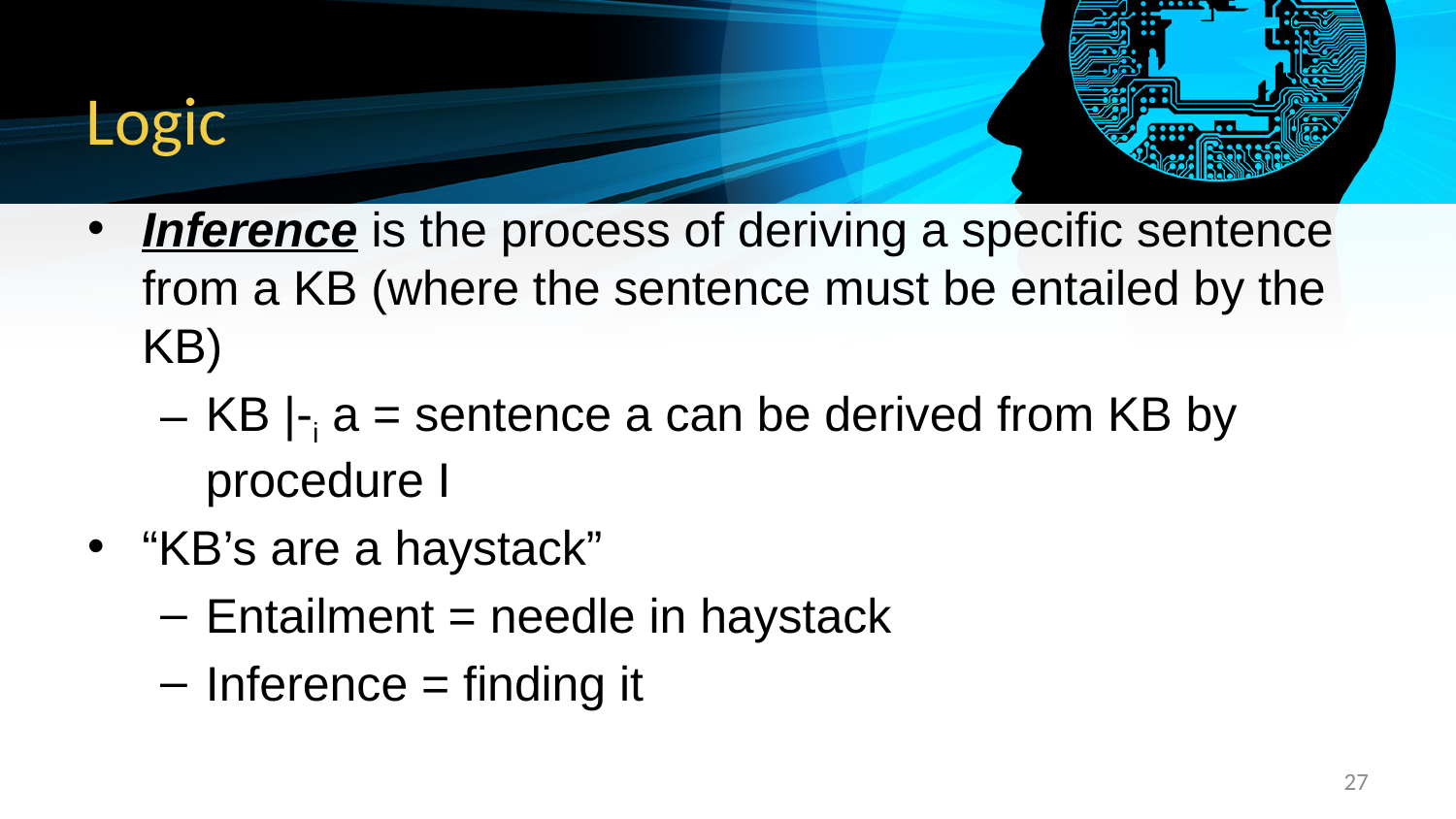

# Logic
Inference is the process of deriving a specific sentence from a KB (where the sentence must be entailed by the KB)
KB |-i a = sentence a can be derived from KB by procedure I
“KB’s are a haystack”
Entailment = needle in haystack
Inference = finding it
27